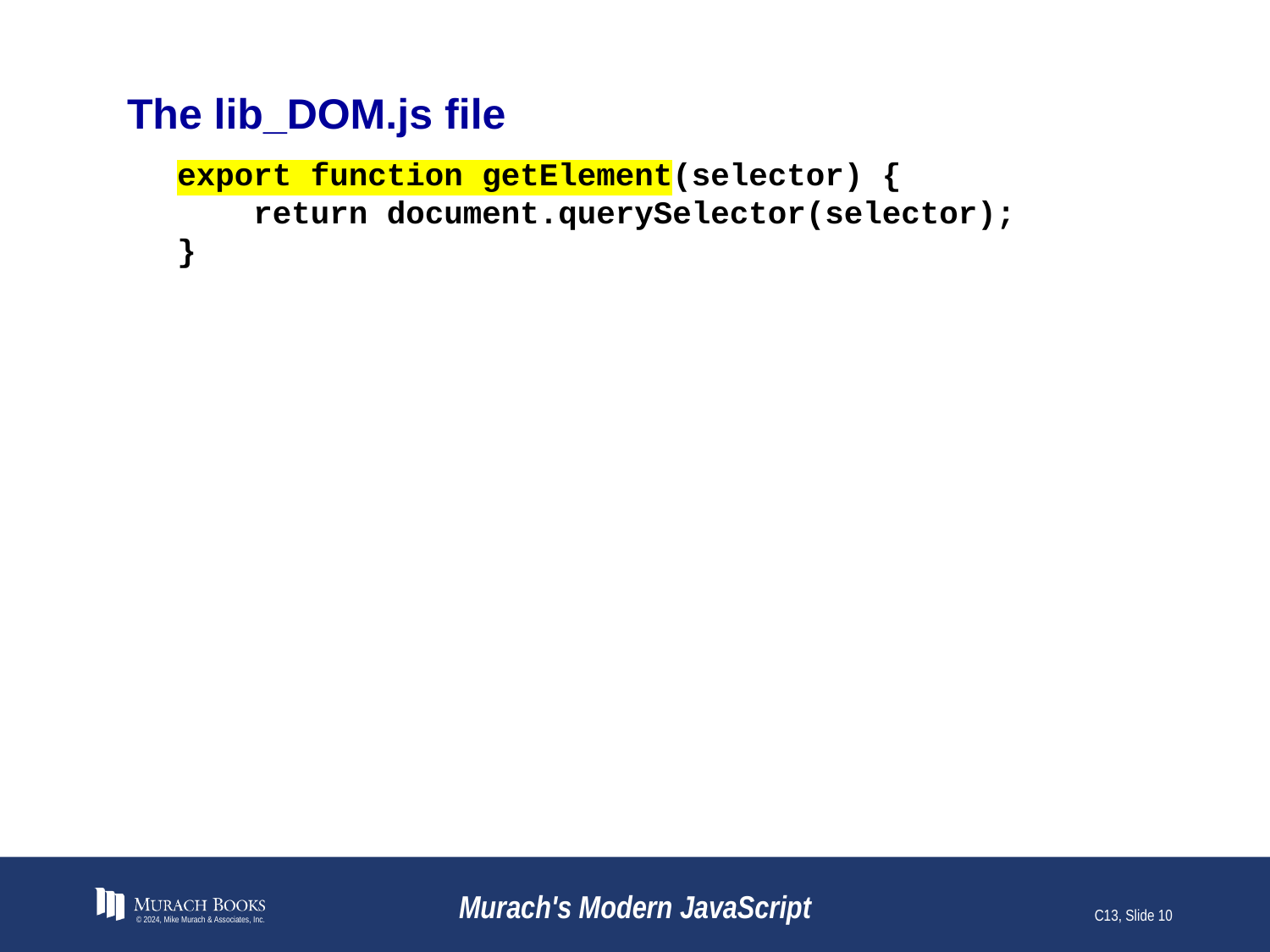

# The lib_DOM.js file
export function getElement(selector) {
    return document.querySelector(selector);
}

© 2024, Mike Murach & Associates, Inc.
Murach's Modern JavaScript

C13, Slide 10